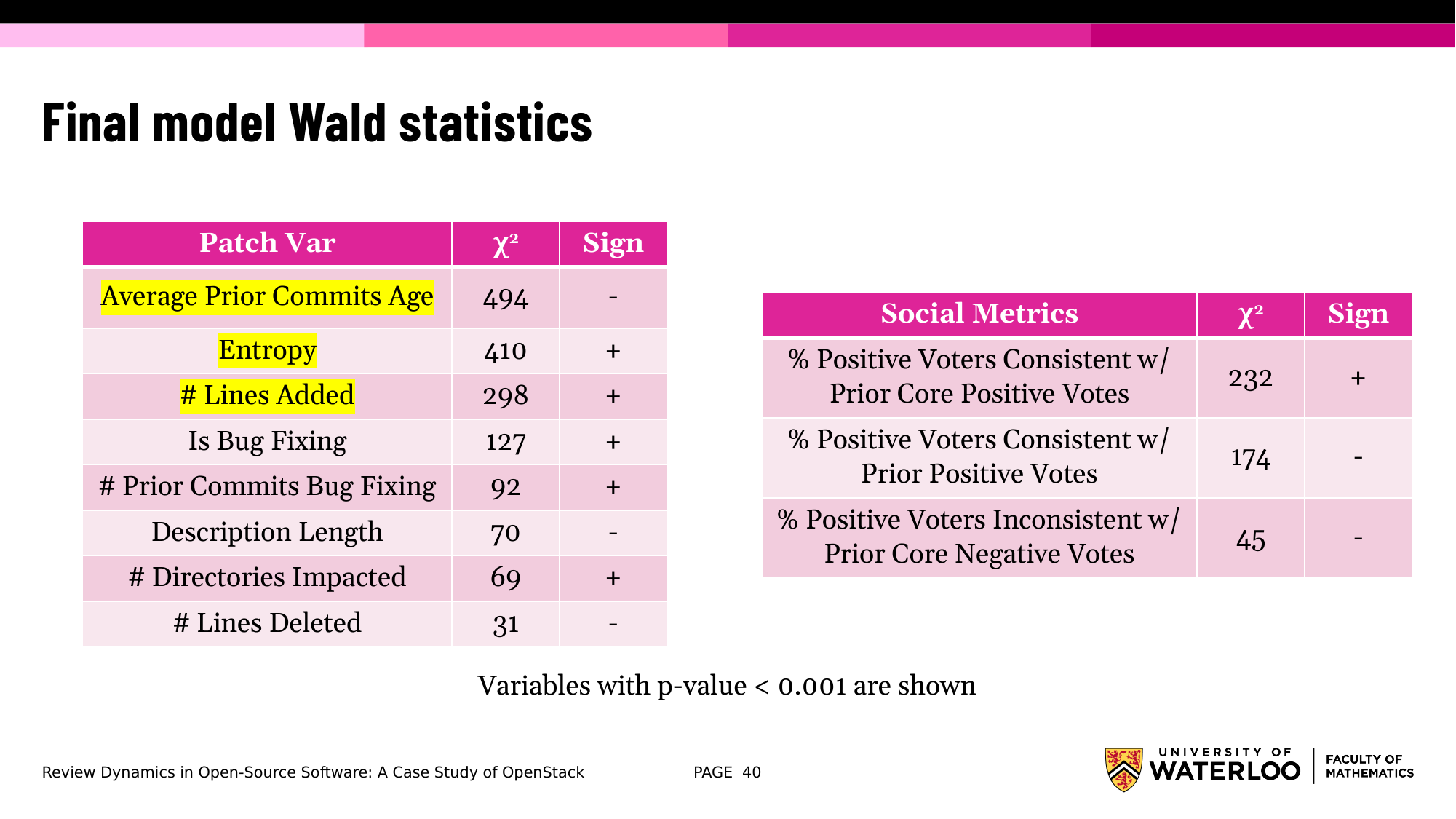

# Final model Wald statistics
| Patch Var | χ2 | Sign |
| --- | --- | --- |
| Average Prior Commits Age | 494 | - |
| Entropy | 410 | + |
| # Lines Added | 298 | + |
| Is Bug Fixing | 127 | + |
| # Prior Commits Bug Fixing | 92 | + |
| Description Length | 70 | - |
| # Directories Impacted | 69 | + |
| # Lines Deleted | 31 | - |
| Social Metrics | χ2 | Sign |
| --- | --- | --- |
| % Positive Voters Consistent w/ Prior Core Positive Votes | 232 | + |
| % Positive Voters Consistent w/ Prior Positive Votes | 174 | - |
| % Positive Voters Inconsistent w/ Prior Core Negative Votes | 45 | - |
Variables with p-value < 0.001 are shown
Review Dynamics in Open-Source Software: A Case Study of OpenStack
PAGE  40